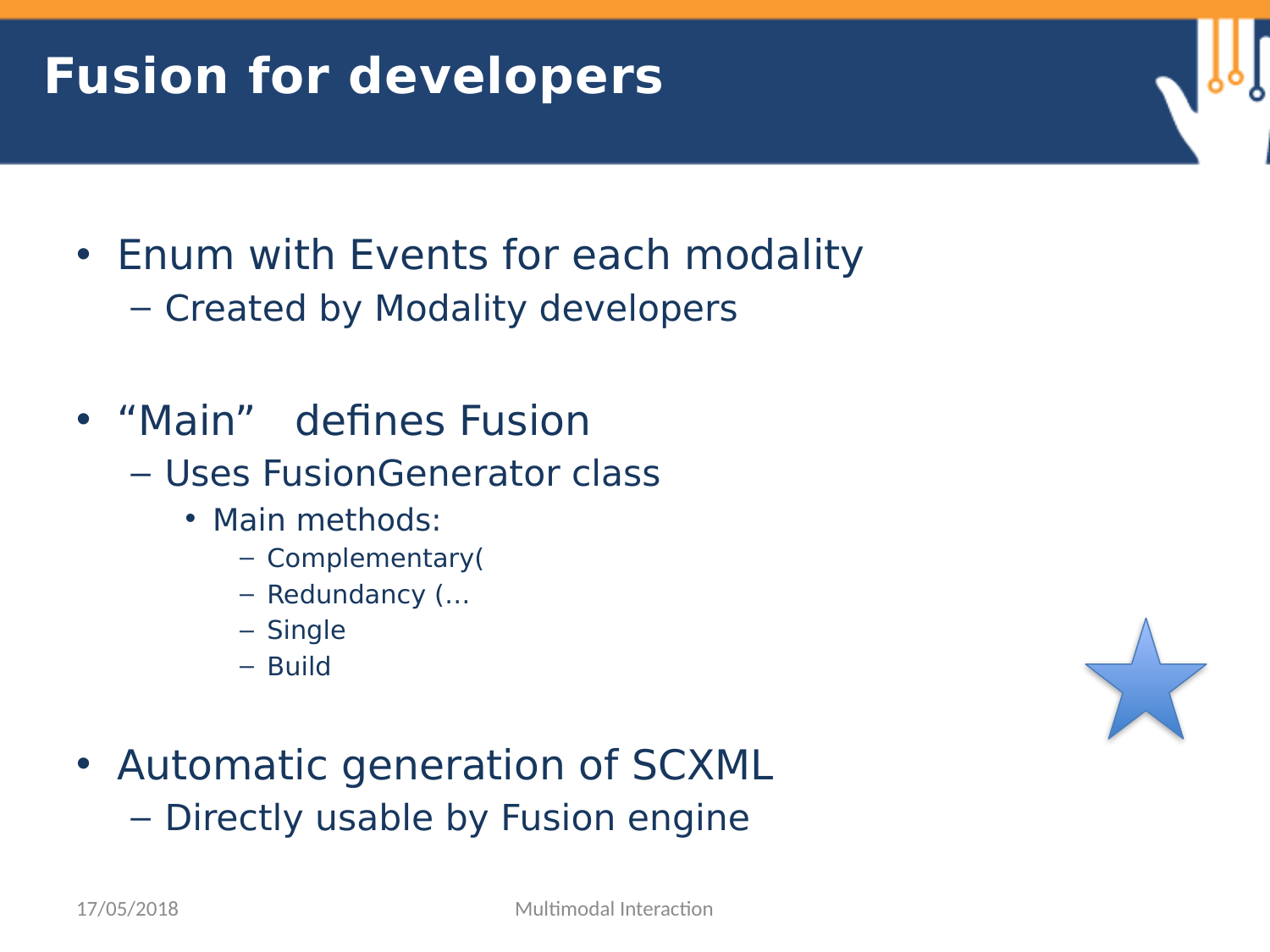

# Fusion for developers
Enum with Events for each modality
Created by Modality developers

“Main”   defines Fusion
Uses FusionGenerator class
Main methods:
Complementary(
Redundancy (…
Single
Build

Automatic generation of SCXML
Directly usable by Fusion engine

17/05/2018
Multimodal Interaction